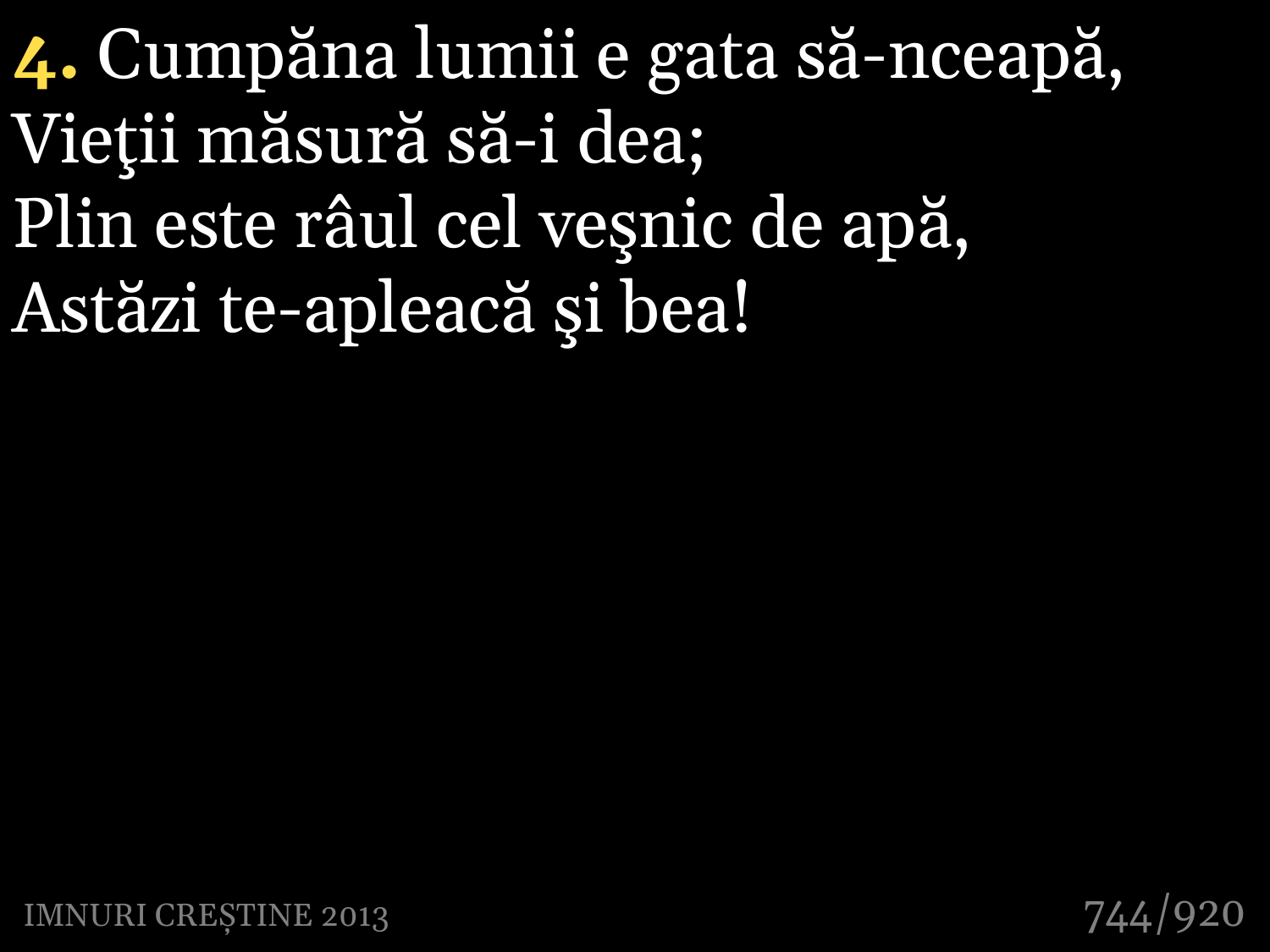

4. Cumpăna lumii e gata să-nceapă,
Vieţii măsură să-i dea;
Plin este râul cel veşnic de apă,
Astăzi te-apleacă şi bea!
744/920
IMNURI CREȘTINE 2013